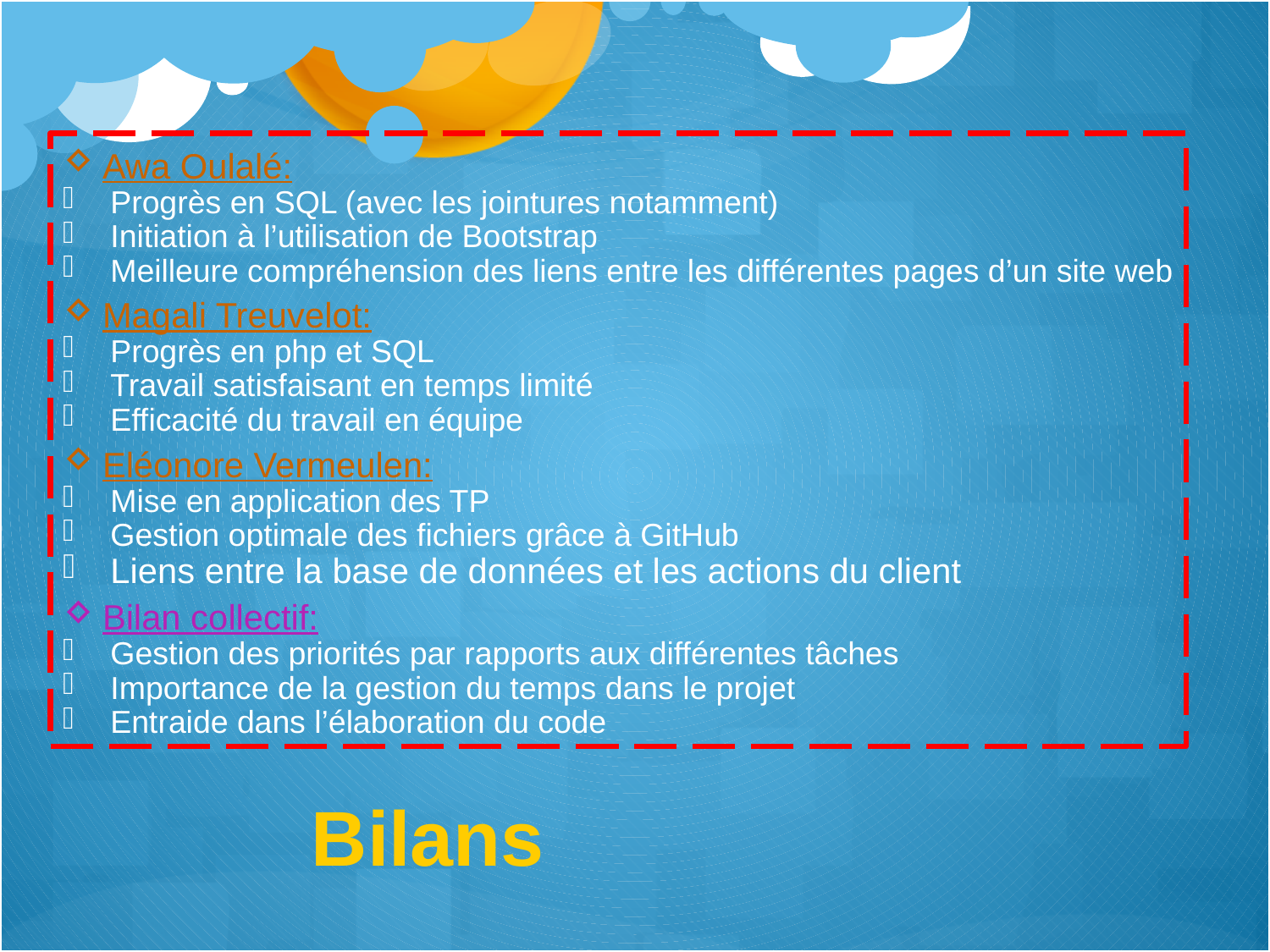

Awa Oulalé:
Progrès en SQL (avec les jointures notamment)
Initiation à l’utilisation de Bootstrap
Meilleure compréhension des liens entre les différentes pages d’un site web
Magali Treuvelot:
Progrès en php et SQL
Travail satisfaisant en temps limité
Efficacité du travail en équipe
Eléonore Vermeulen:
Mise en application des TP
Gestion optimale des fichiers grâce à GitHub
Liens entre la base de données et les actions du client
Bilan collectif:
Gestion des priorités par rapports aux différentes tâches
Importance de la gestion du temps dans le projet
Entraide dans l’élaboration du code
Bilans